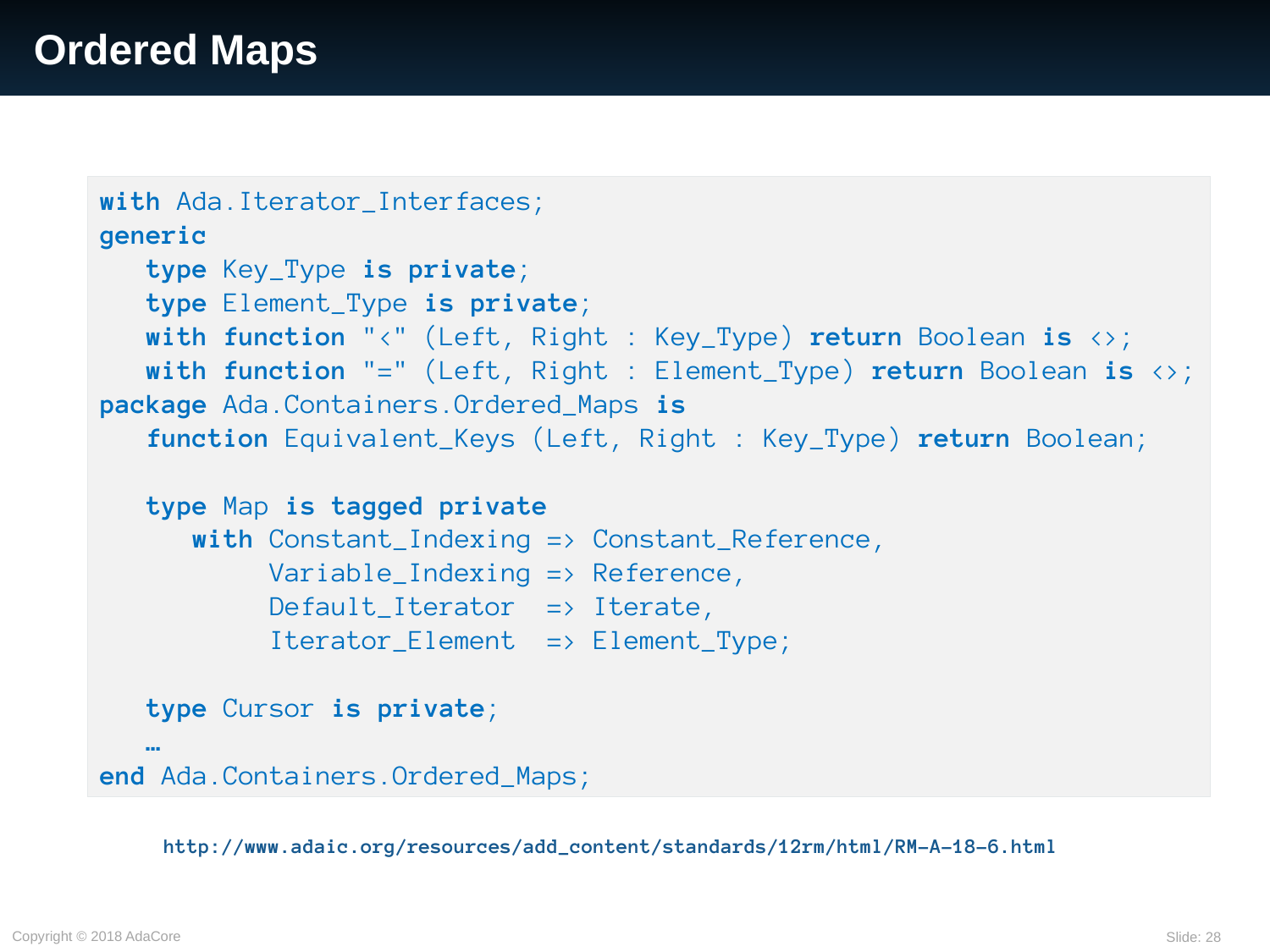

# Ordered Maps
with Ada.Iterator_Interfaces;
generic
   type Key_Type is private;
   type Element_Type is private;
   with function "<" (Left, Right : Key_Type) return Boolean is <>;
   with function "=" (Left, Right : Element_Type) return Boolean is <>;
package Ada.Containers.Ordered_Maps is
   function Equivalent_Keys (Left, Right : Key_Type) return Boolean;

   type Map is tagged private
      with Constant_Indexing => Constant_Reference,
           Variable_Indexing => Reference,
           Default_Iterator  => Iterate,
           Iterator_Element  => Element_Type;

   type Cursor is private;
   …
end Ada.Containers.Ordered_Maps;
http://www.adaic.org/resources/add_content/standards/12rm/html/RM-A-18-6.html